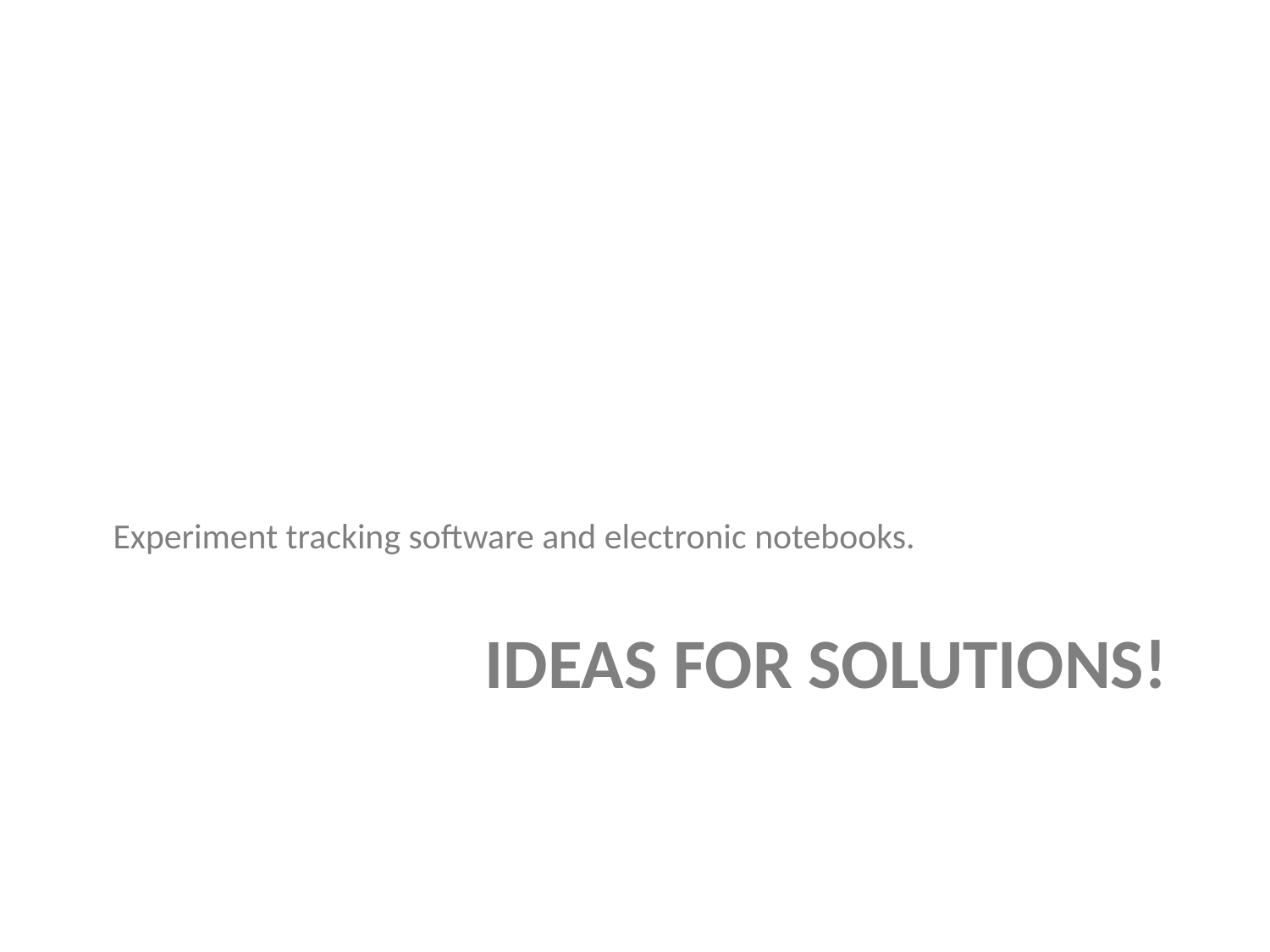

Experiment tracking software and electronic notebooks.

# Ideas for solutions!